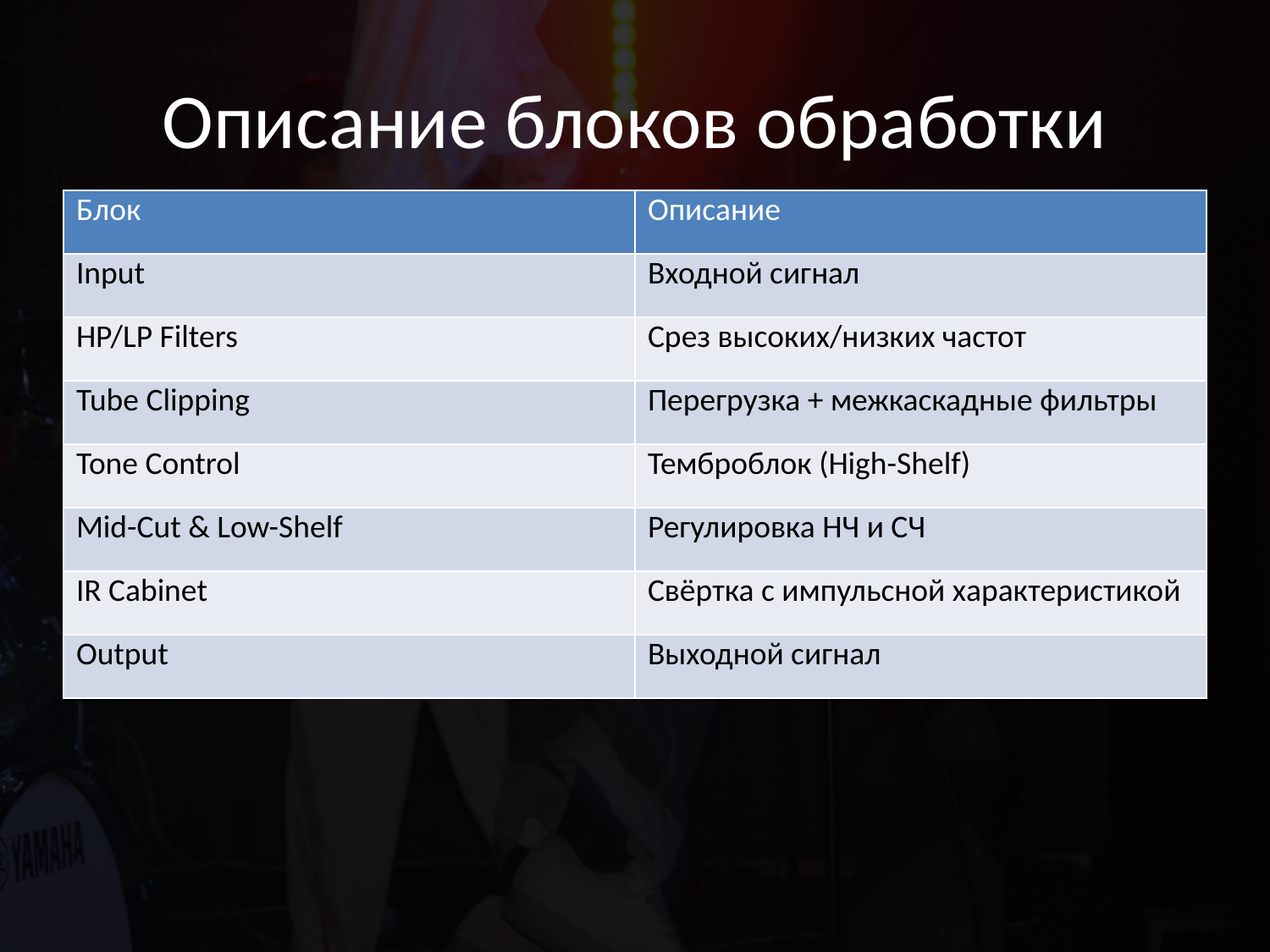

# Описание блоков обработки
| Блок | Описание |
| --- | --- |
| Input | Входной сигнал |
| HP/LP Filters | Срез высоких/низких частот |
| Tube Clipping | Перегрузка + межкаскадные фильтры |
| Tone Control | Темброблок (High-Shelf) |
| Mid-Cut & Low-Shelf | Регулировка НЧ и СЧ |
| IR Cabinet | Свёртка с импульсной характеристикой |
| Output | Выходной сигнал |